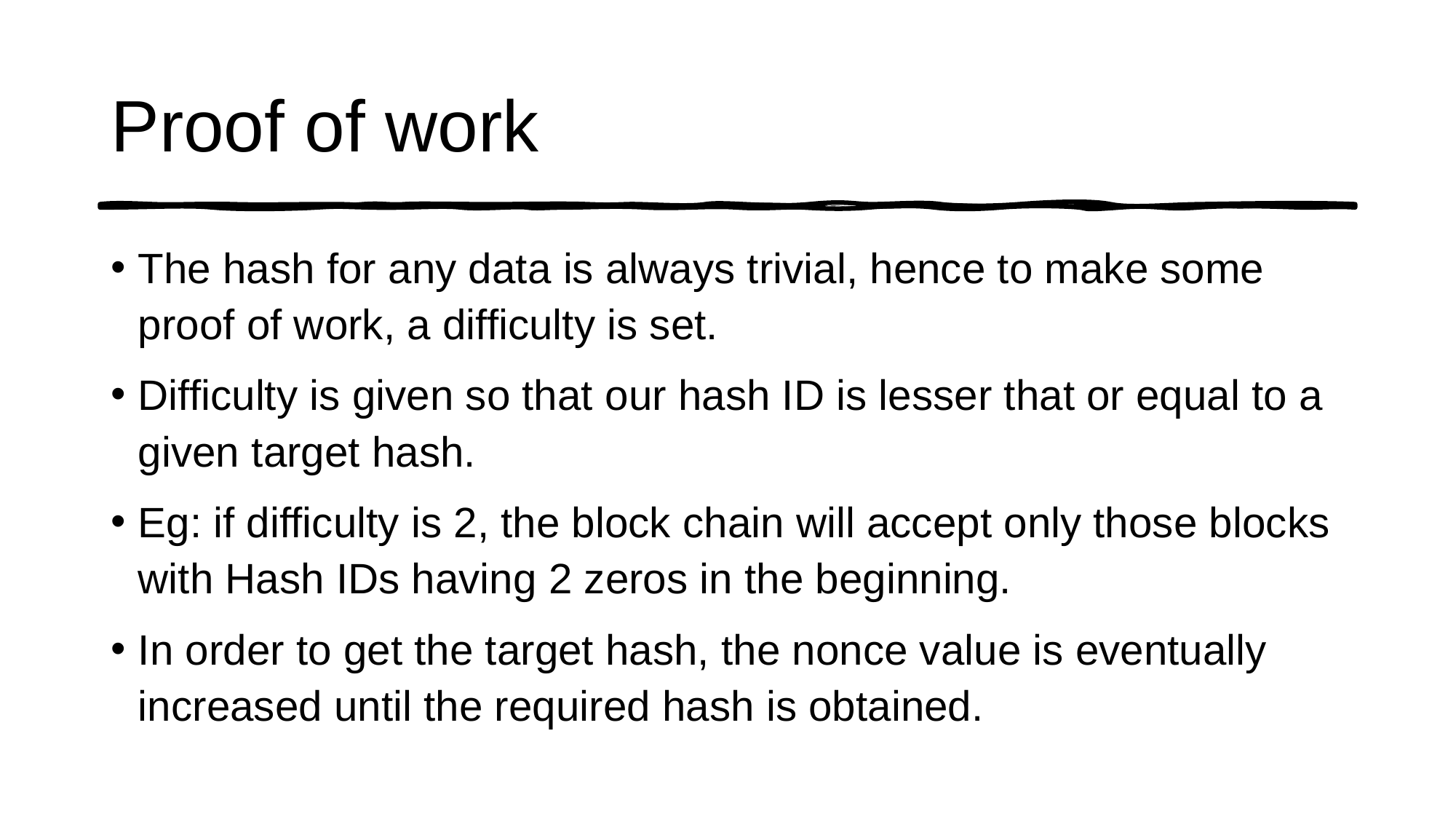

# Proof of work
The hash for any data is always trivial, hence to make some proof of work, a difficulty is set.
Difficulty is given so that our hash ID is lesser that or equal to a given target hash.
Eg: if difficulty is 2, the block chain will accept only those blocks with Hash IDs having 2 zeros in the beginning.
In order to get the target hash, the nonce value is eventually increased until the required hash is obtained.